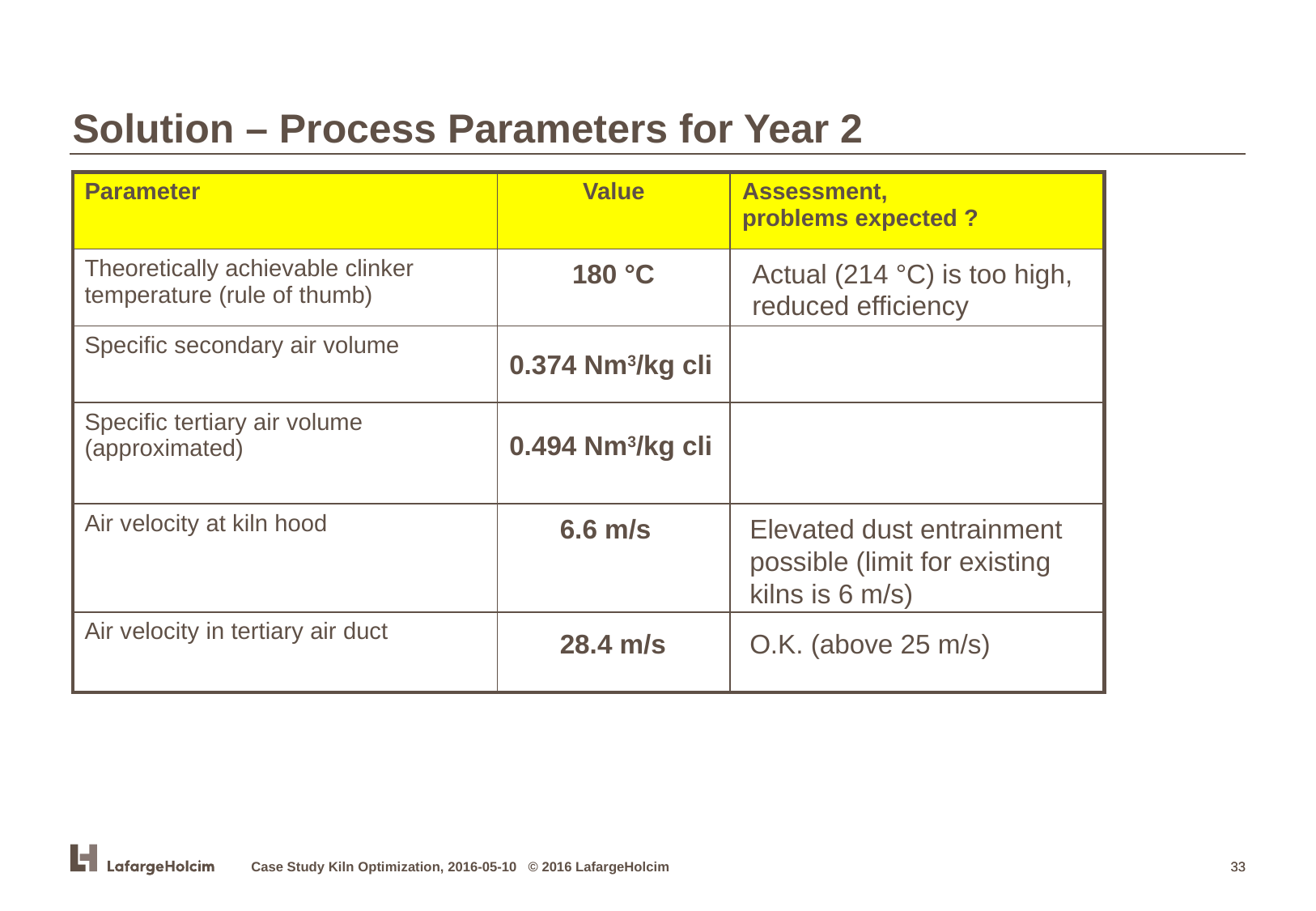

Solution – Process Parameters for Year 2
| Parameter | Value | Assessment, problems expected ? |
| --- | --- | --- |
| Theoretically achievable clinker temperature (rule of thumb) |  |  |
| Specific secondary air volume |  |  |
| Specific tertiary air volume (approximated) |  |  |
| Air velocity at kiln hood |  |  |
| Air velocity in tertiary air duct |  |  |
   180 °C 	Actual (214 °C) is too high, 	reduced efficiency
0.374 Nm3/kg cli
0.494 Nm3/kg cli
6.6 m/s	Elevated dust entrainment
	possible (limit for existing
	kilns is 6 m/s)
28.4 m/s	O.K. (above 25 m/s)
Case Study Kiln Optimization, 2016-05-10   © 2016 LafargeHolcim
33
33